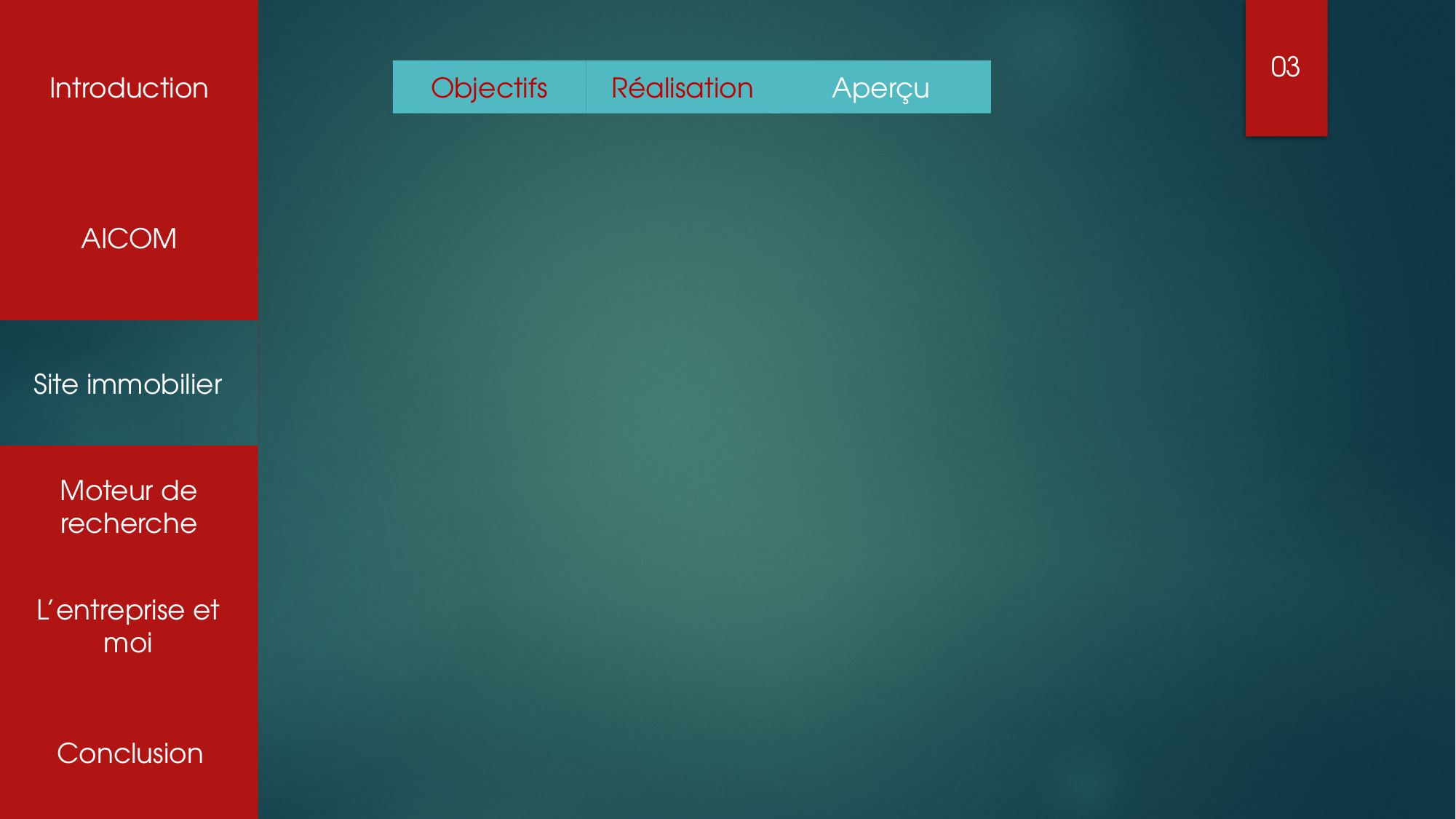

Introduction
03
Objectifs
Réalisation
Aperçu
AICOM
Site immobilier
Moteur de recherche
L’entreprise et moi
Conclusion